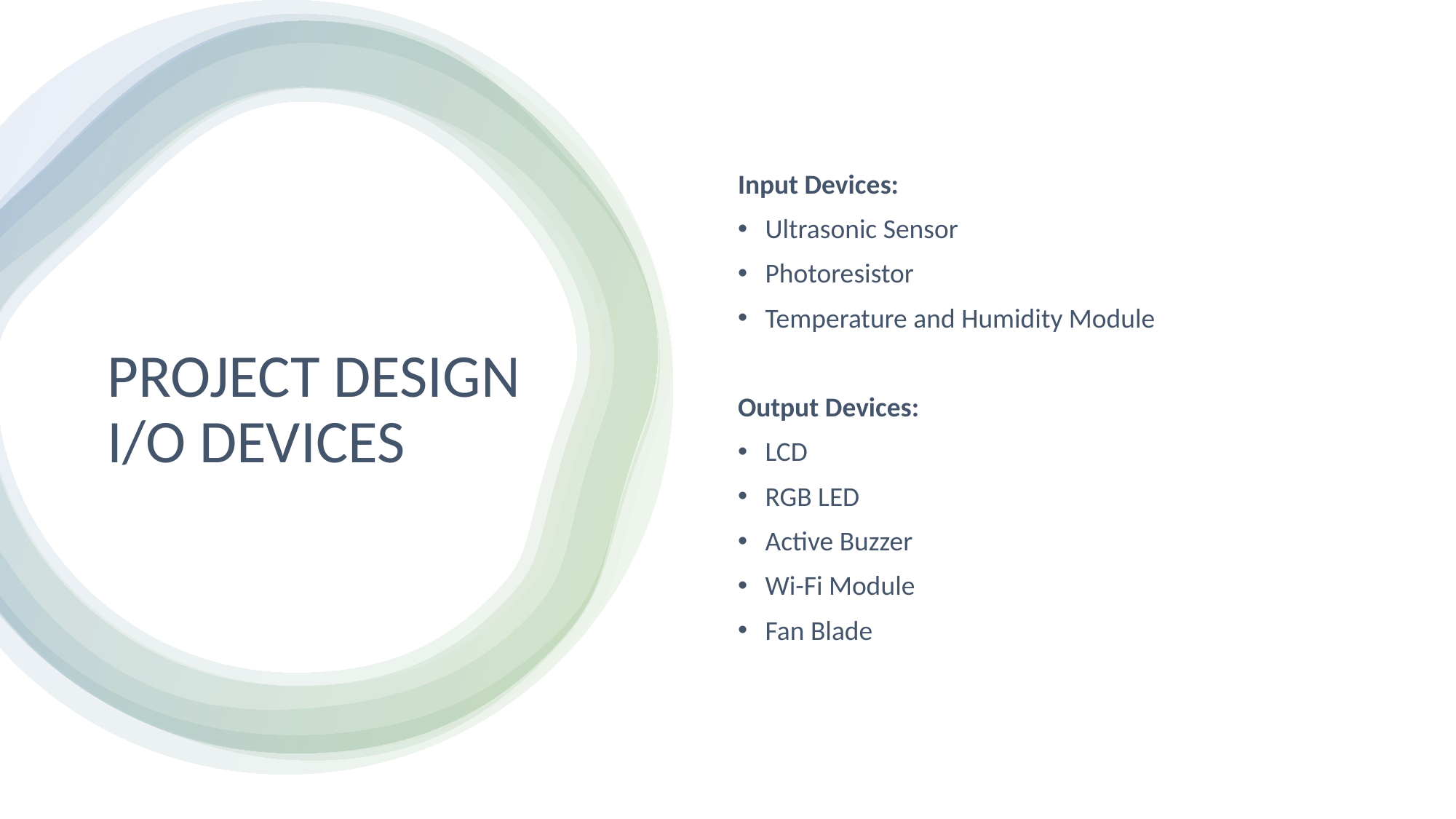

Input Devices:
Ultrasonic Sensor
Photoresistor
Temperature and Humidity Module

Output Devices:
LCD
RGB LED
Active Buzzer
Wi-Fi Module
Fan Blade
# PROJECT DESIGN I/O DEVICES